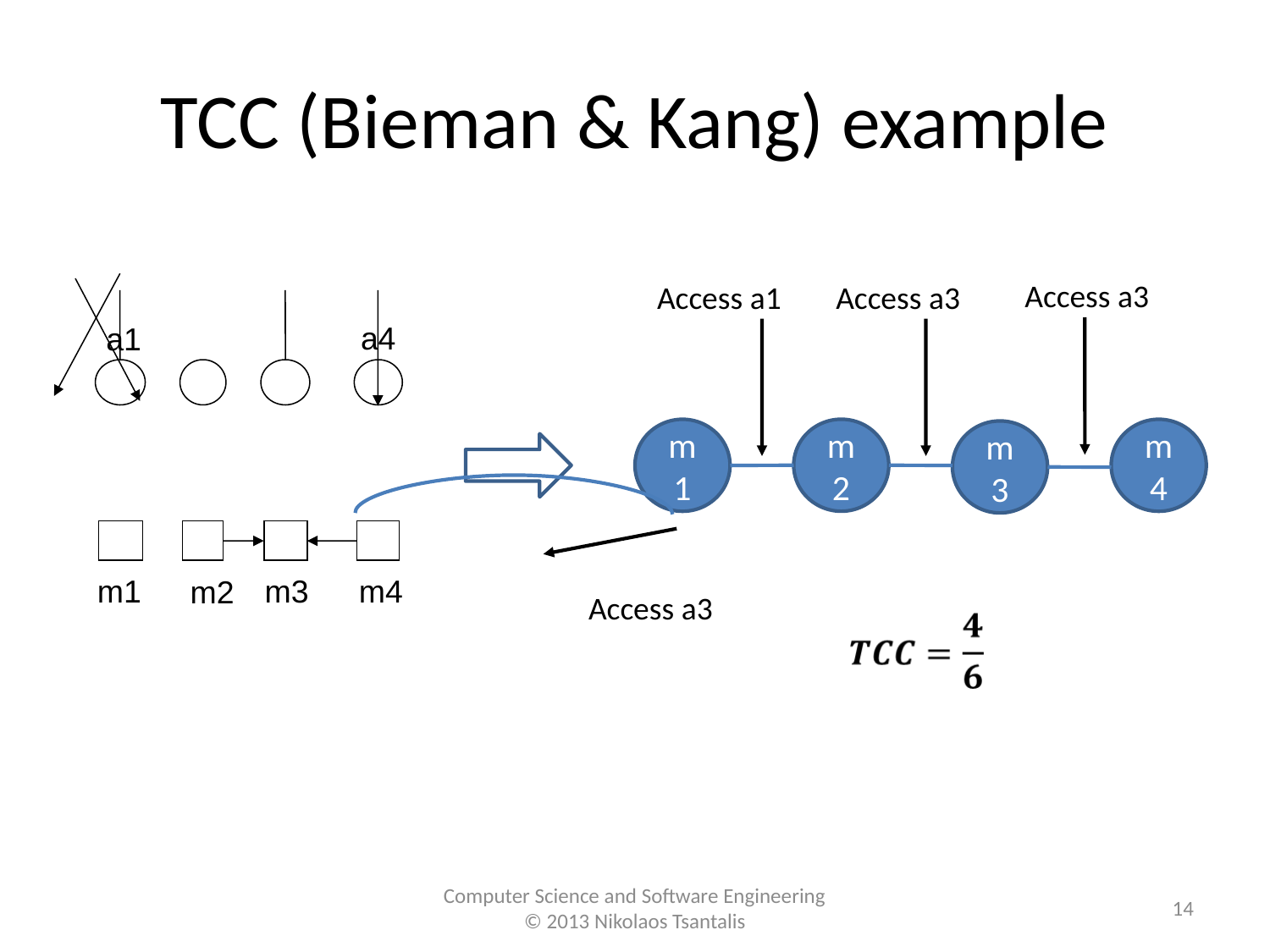

TCC (Bieman & Kang) example
Access a3
Access a1
Access a3

a4

a1

m2
m1
m4
m3

m1
m3
m4
m2
Access a3

14